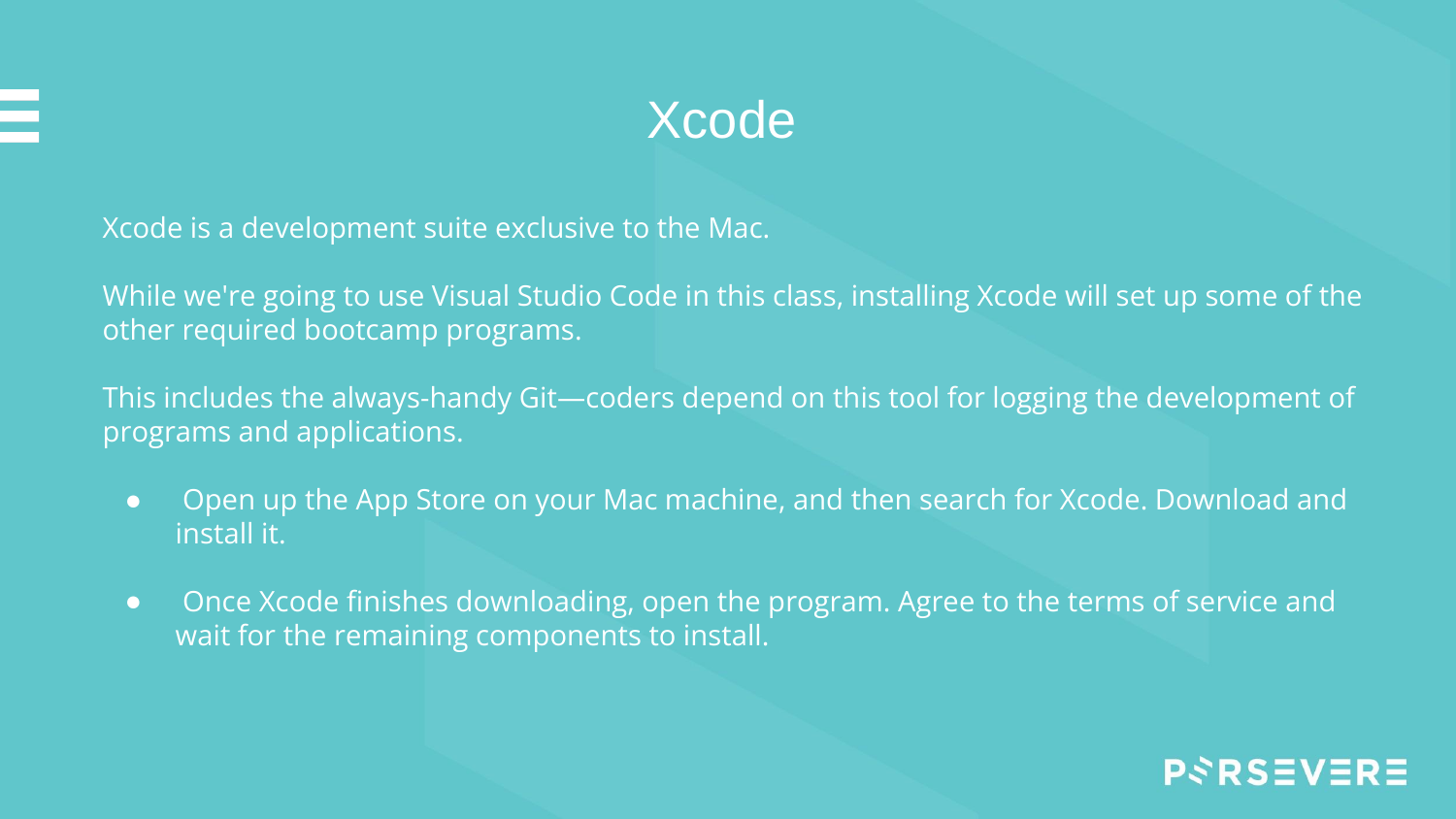

# Xcode
Xcode is a development suite exclusive to the Mac.

While we're going to use Visual Studio Code in this class, installing Xcode will set up some of the other required bootcamp programs.

This includes the always-handy Git—coders depend on this tool for logging the development of programs and applications.

 Open up the App Store on your Mac machine, and then search for Xcode. Download and install it.

 Once Xcode finishes downloading, open the program. Agree to the terms of service and wait for the remaining components to install.